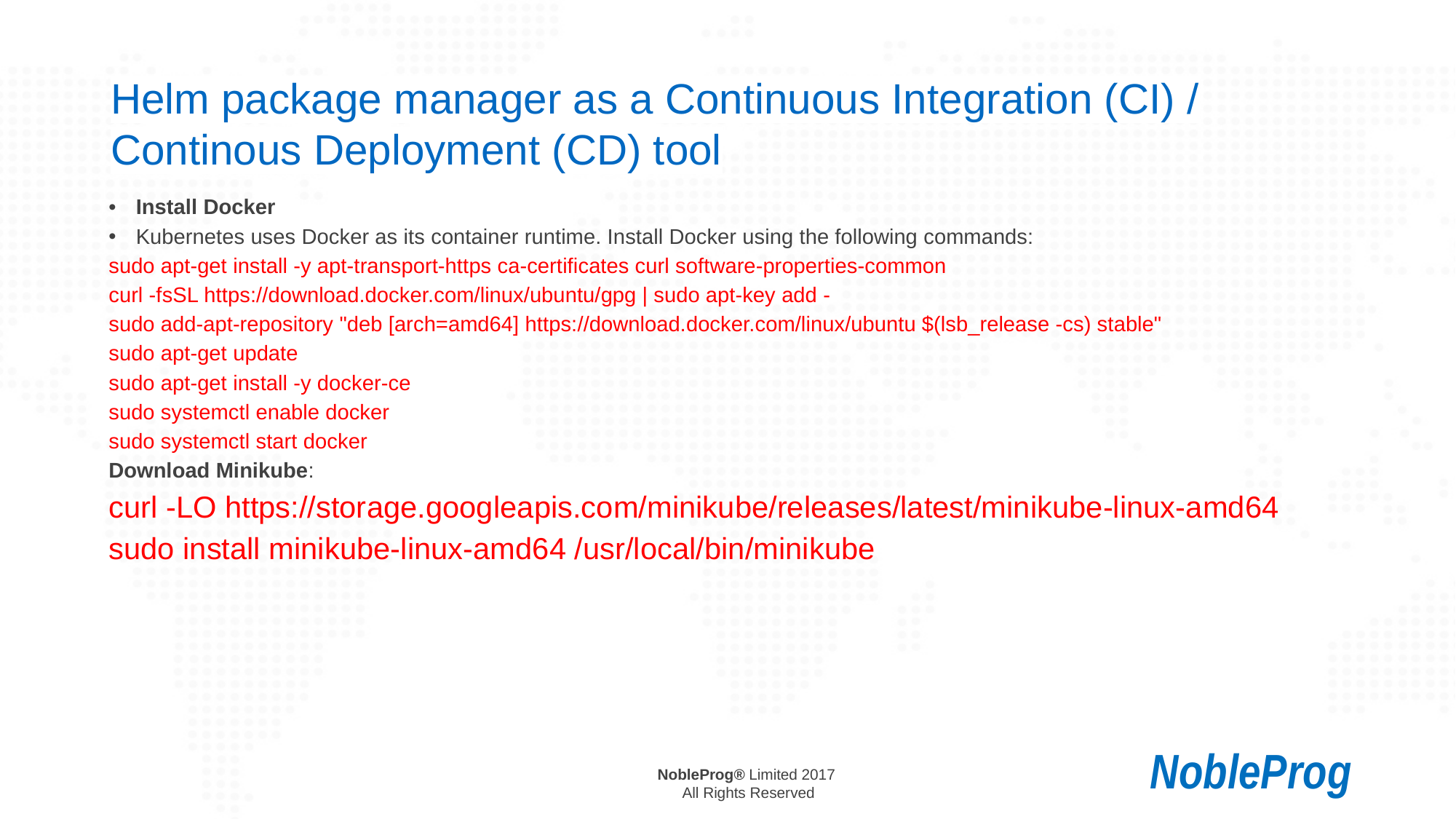

# Helm package manager as a Continuous Integration (CI) / Continous Deployment (CD) tool
Install Docker
Kubernetes uses Docker as its container runtime. Install Docker using the following commands:
sudo apt-get install -y apt-transport-https ca-certificates curl software-properties-common
curl -fsSL https://download.docker.com/linux/ubuntu/gpg | sudo apt-key add -
sudo add-apt-repository "deb [arch=amd64] https://download.docker.com/linux/ubuntu $(lsb_release -cs) stable"
sudo apt-get update
sudo apt-get install -y docker-ce
sudo systemctl enable docker
sudo systemctl start docker
Download Minikube:
curl -LO https://storage.googleapis.com/minikube/releases/latest/minikube-linux-amd64
sudo install minikube-linux-amd64 /usr/local/bin/minikube